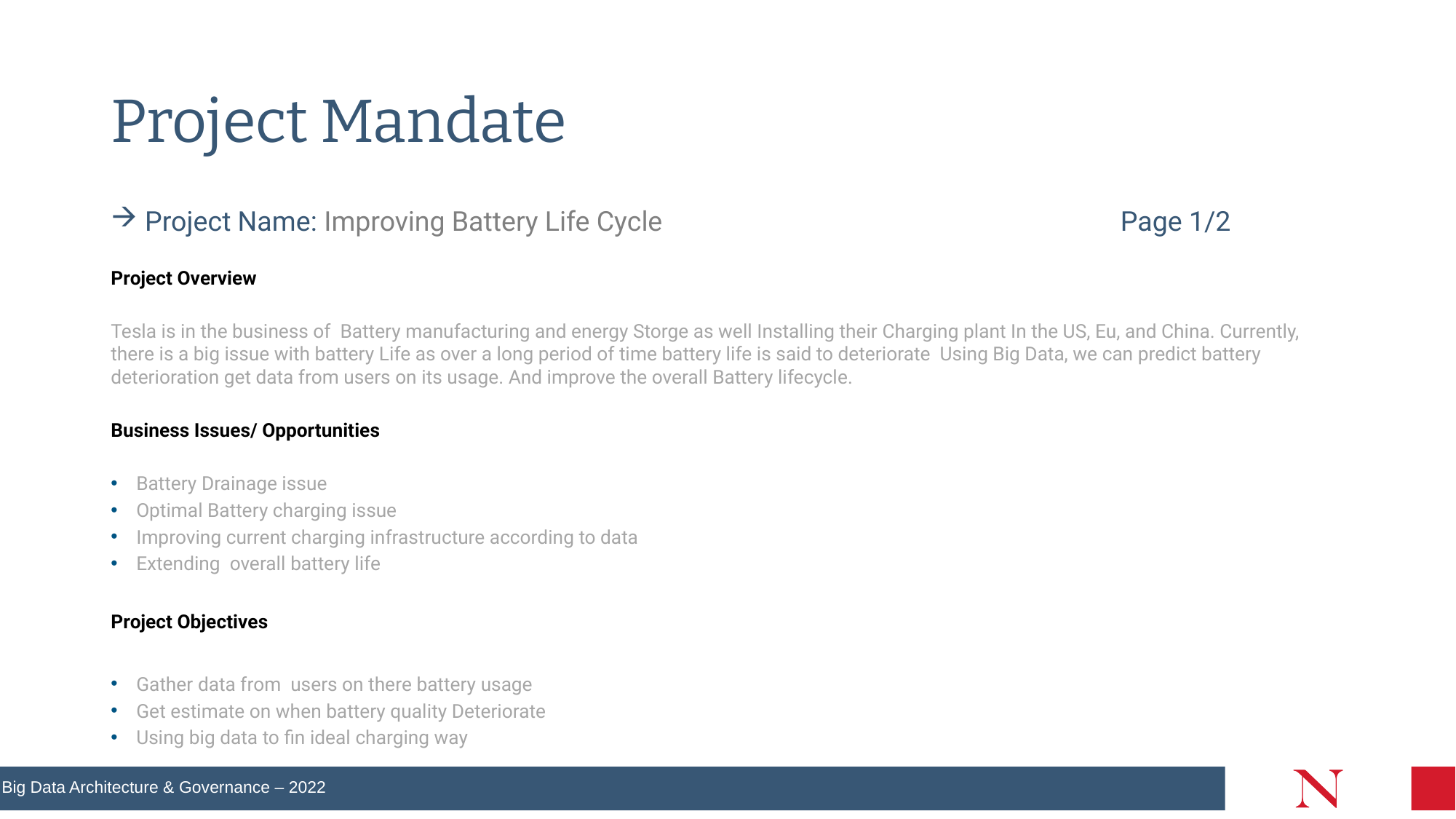

# Project Mandate
 Project Name: Improving Battery Life Cycle					Page 1/2
Project Overview

Tesla is in the business of  Battery manufacturing and energy Storge as well Installing their Charging plant In the US, Eu, and China. Currently, there is a big issue with battery Life as over a long period of time battery life is said to deteriorate  Using Big Data, we can predict battery deterioration get data from users on its usage. And improve the overall Battery lifecycle.

Business Issues/ Opportunities

Battery Drainage issue
Optimal Battery charging issue
Improving current charging infrastructure according to data
Extending  overall battery life

Project Objectives

Gather data from  users on there battery usage
Get estimate on when battery quality Deteriorate
Using big data to fin ideal charging way